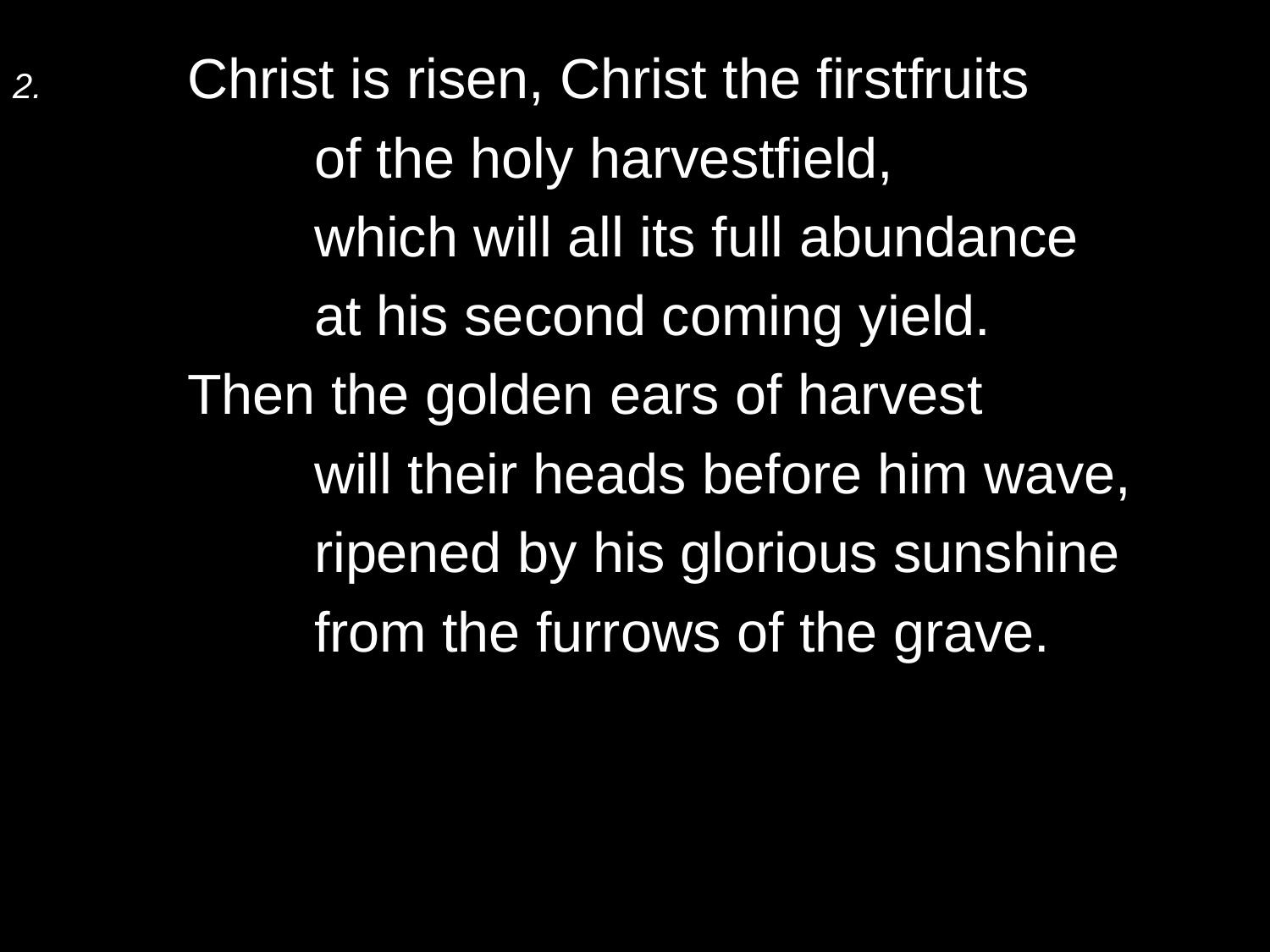

2.	Christ is risen, Christ the firstfruits
		of the holy harvestfield,
		which will all its full abundance
		at his second coming yield.
	Then the golden ears of harvest
		will their heads before him wave,
		ripened by his glorious sunshine
		from the furrows of the grave.